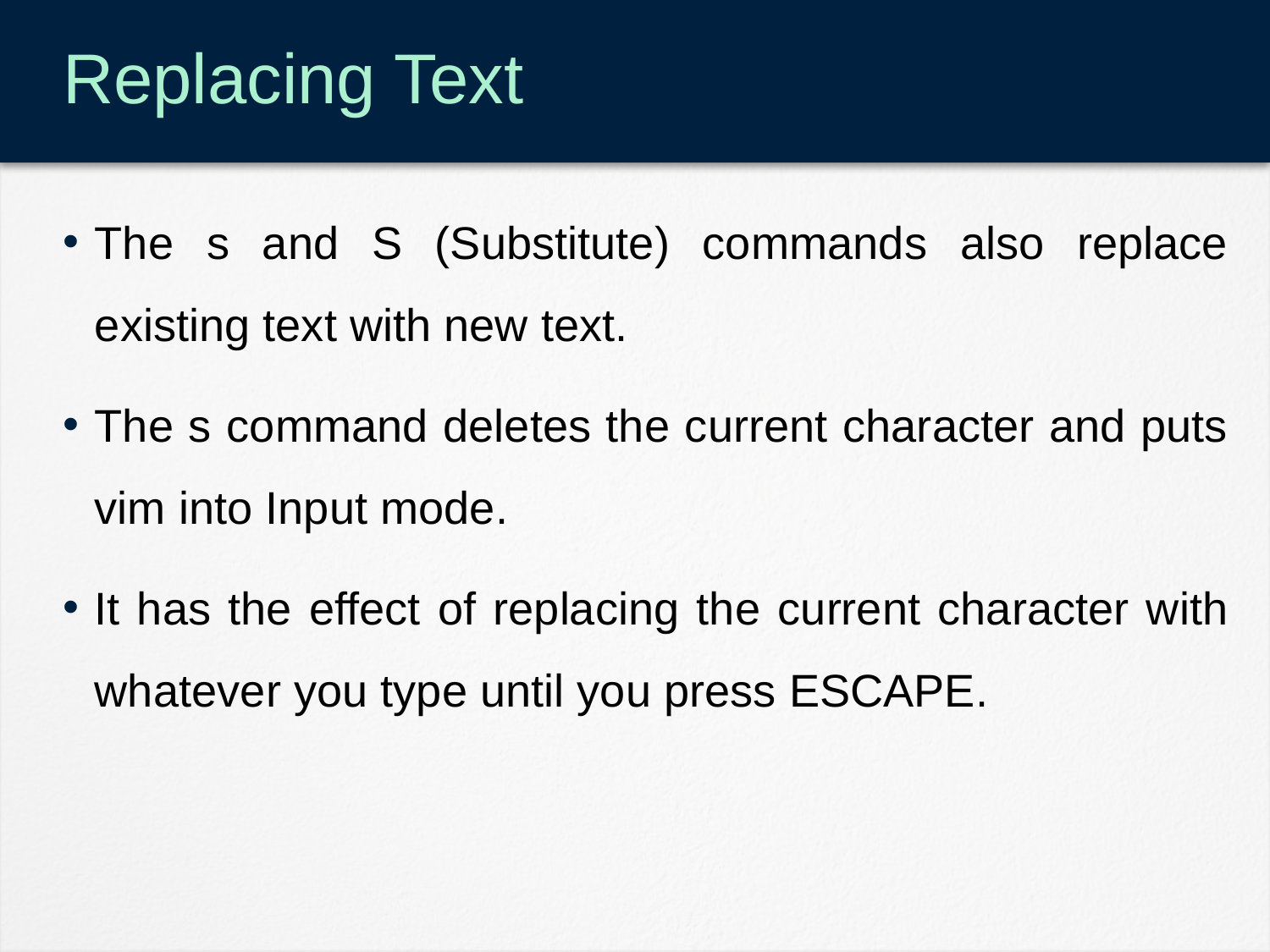

# Replacing Text
The s and S (Substitute) commands also replace existing text with new text.
The s command deletes the current character and puts vim into Input mode.
It has the effect of replacing the current character with whatever you type until you press ESCAPE.